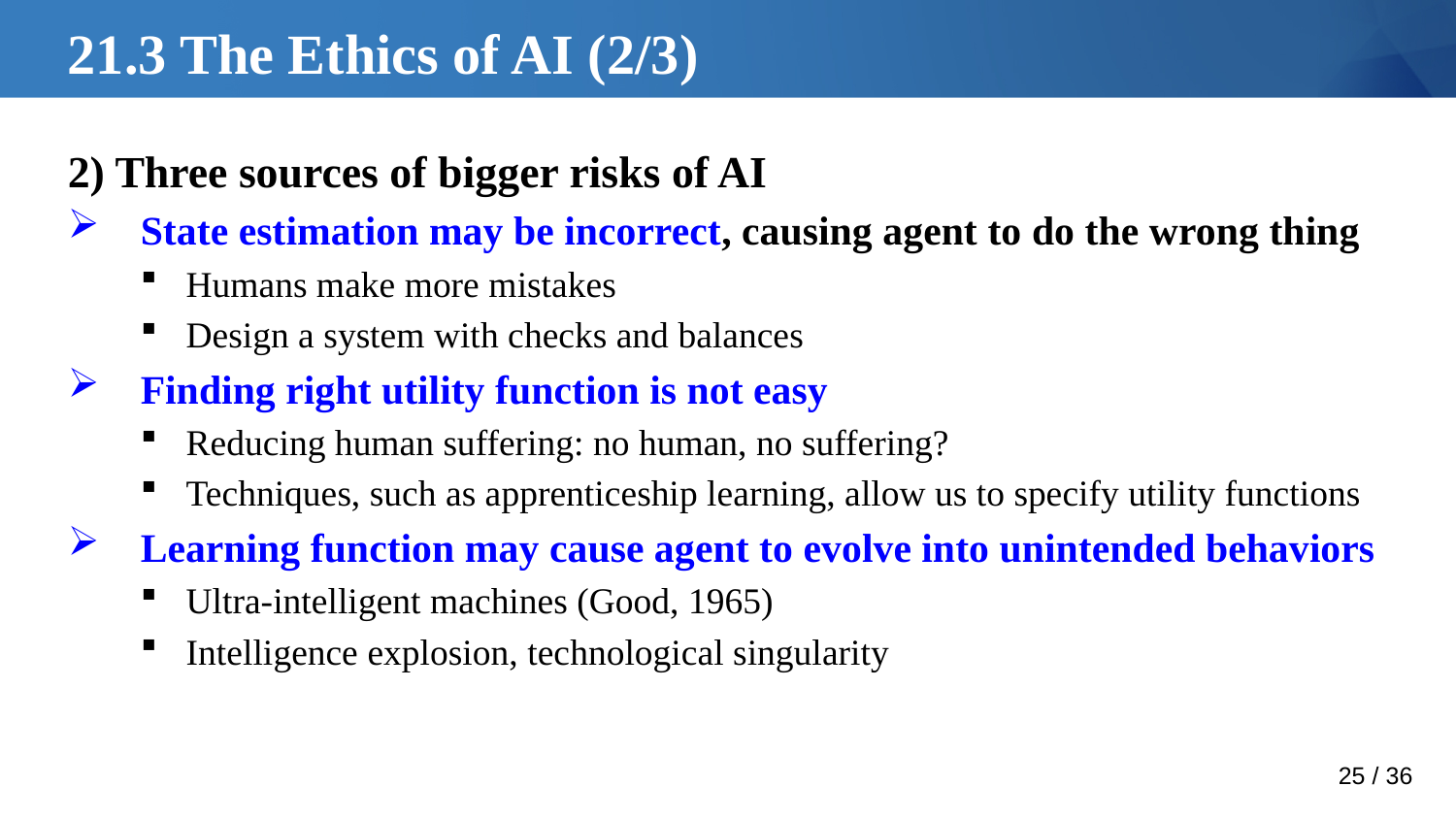

# 21.3 The Ethics of AI (2/3)
2) Three sources of bigger risks of AI
State estimation may be incorrect, causing agent to do the wrong thing
Humans make more mistakes
Design a system with checks and balances
Finding right utility function is not easy
Reducing human suffering: no human, no suffering?
Techniques, such as apprenticeship learning, allow us to specify utility functions
Learning function may cause agent to evolve into unintended behaviors
Ultra-intelligent machines (Good, 1965)
Intelligence explosion, technological singularity